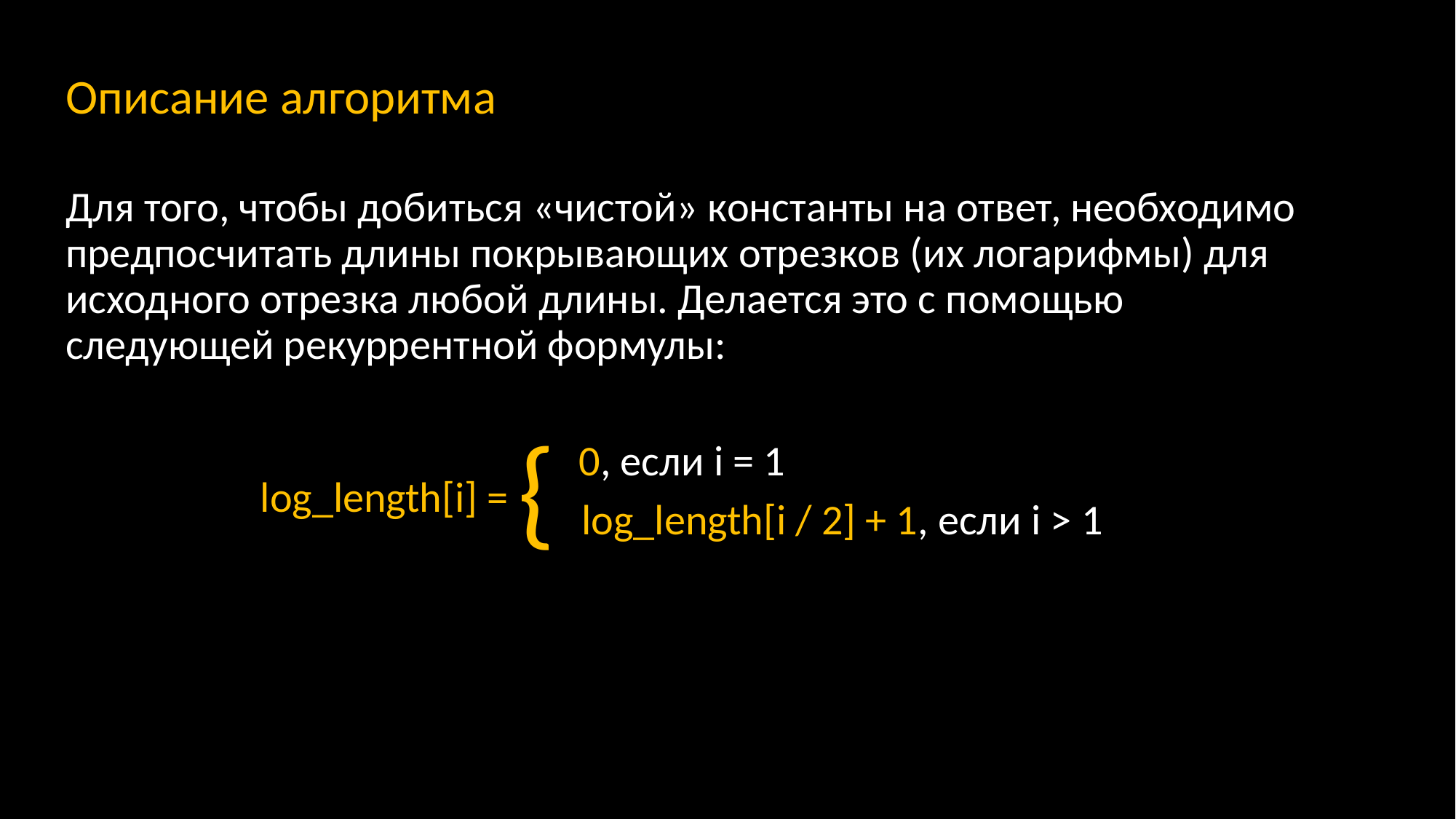

# Описание алгоритма
Для того, чтобы добиться «чистой» константы на ответ, необходимо предпосчитать длины покрывающих отрезков (их логарифмы) для исходного отрезка любой длины. Делается это с помощью следующей рекуррентной формулы:
{
0, если i = 1
log_length[i] =
log_length[i / 2] + 1, если i > 1